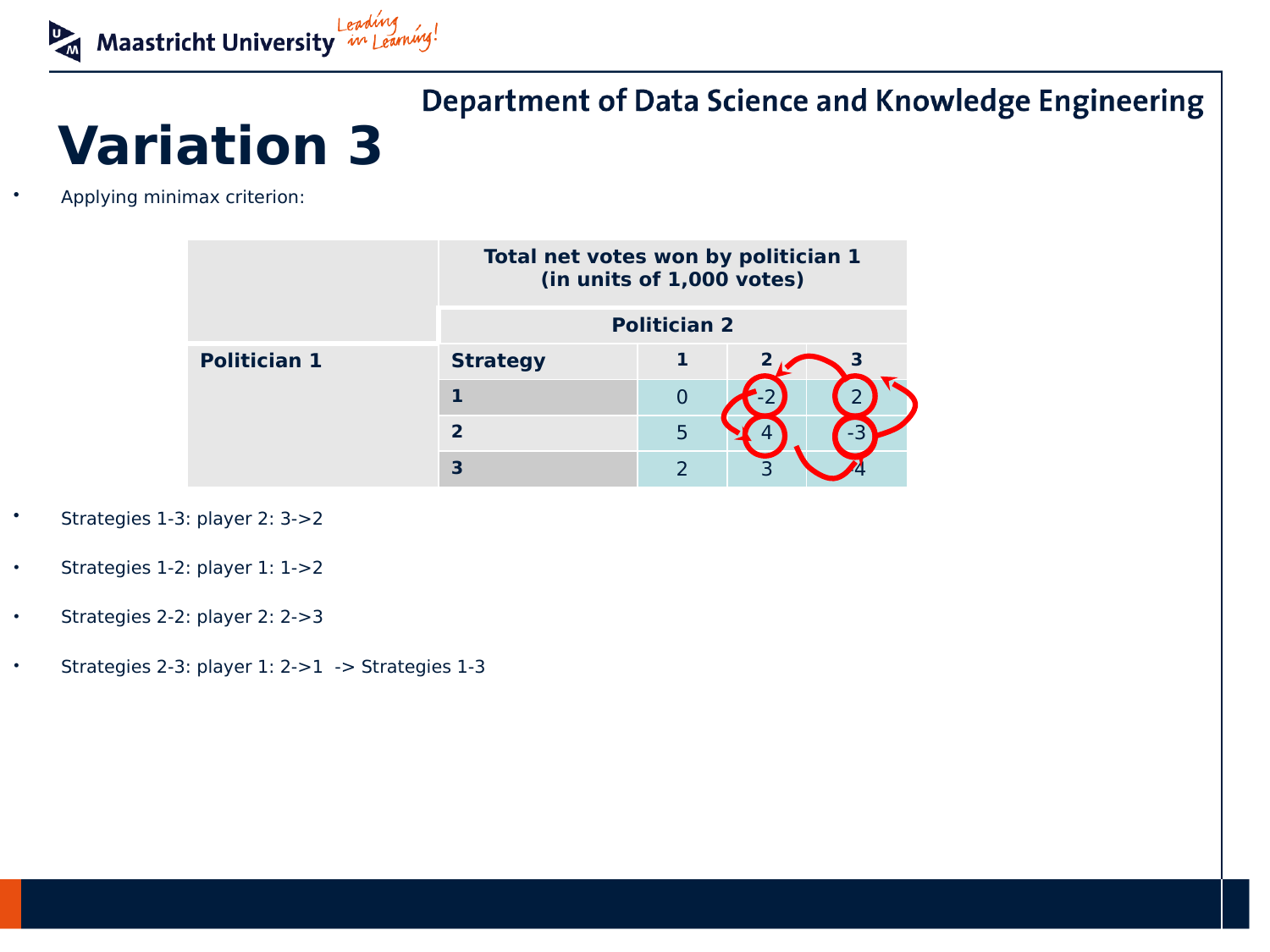

# Variation 3
Applying minimax criterion:

Strategies 1-3: player 2: 3->2

Strategies 1-2: player 1: 1->2

Strategies 2-2: player 2: 2->3

Strategies 2-3: player 1: 2->1  -> Strategies 1-3

|  | Total net votes won by politician 1 (in units of 1,000 votes) |  |  |  |
| --- | --- | --- | --- | --- |
|  | Politician 2 |  |  |  |
| Politician 1 | Strategy | 1 | 2 | 3 |
|  | 1 | 0 | -2 | 2 |
|  | 2 | 5 | 4 | -3 |
|  | 3 | 2 | 3 | -4 |